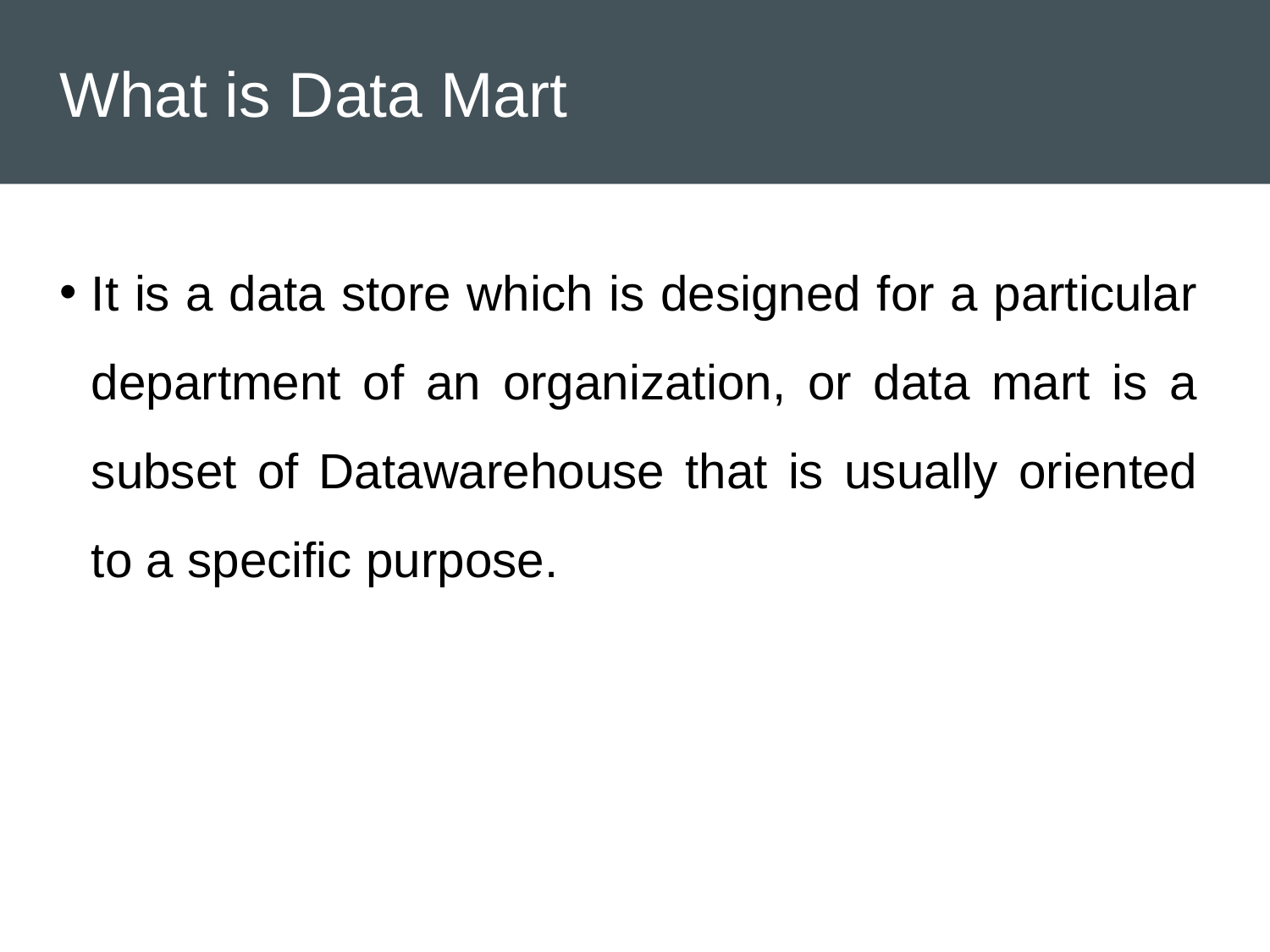

# What is Data Mart
It is a data store which is designed for a particular department of an organization, or data mart is a subset of Datawarehouse that is usually oriented to a specific purpose.